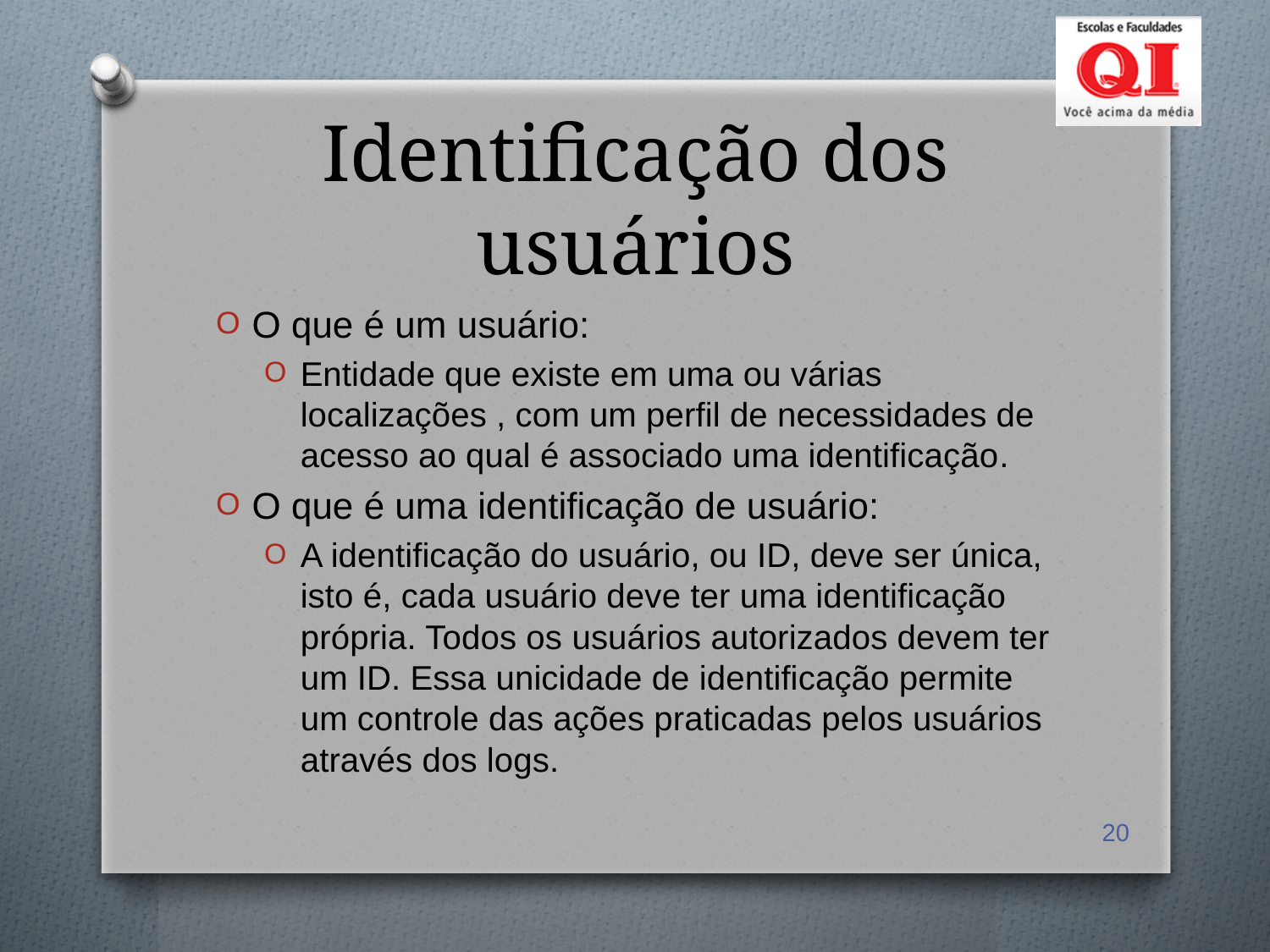

# Identificação dos usuários
O que é um usuário:
Entidade que existe em uma ou várias localizações , com um perfil de necessidades de acesso ao qual é associado uma identificação.
O que é uma identificação de usuário:
A identificação do usuário, ou ID, deve ser única, isto é, cada usuário deve ter uma identificação própria. Todos os usuários autorizados devem ter um ID. Essa unicidade de identificação permite um controle das ações praticadas pelos usuários através dos logs.
20